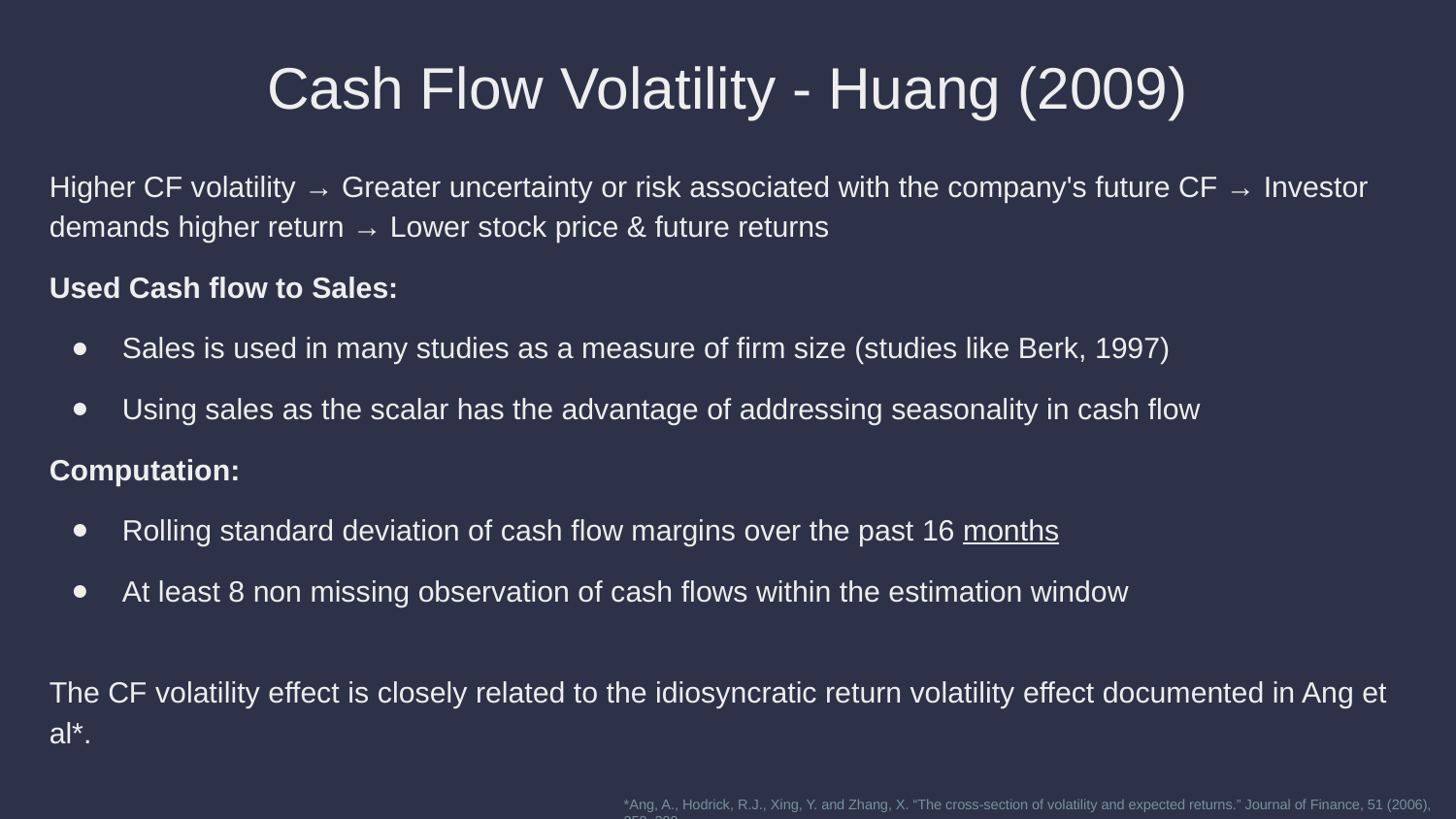

# Cash Flow Volatility - Huang (2009)
Higher CF volatility → Greater uncertainty or risk associated with the company's future CF → Investor demands higher return → Lower stock price & future returns
Used Cash flow to Sales:
Sales is used in many studies as a measure of firm size (studies like Berk, 1997)
Using sales as the scalar has the advantage of addressing seasonality in cash flow
Computation:
Rolling standard deviation of cash flow margins over the past 16 months
At least 8 non missing observation of cash flows within the estimation window

The CF volatility effect is closely related to the idiosyncratic return volatility effect documented in Ang et al*.
*Ang, A., Hodrick, R.J., Xing, Y. and Zhang, X. “The cross-section of volatility and expected returns.” Journal of Finance, 51 (2006), 259–299